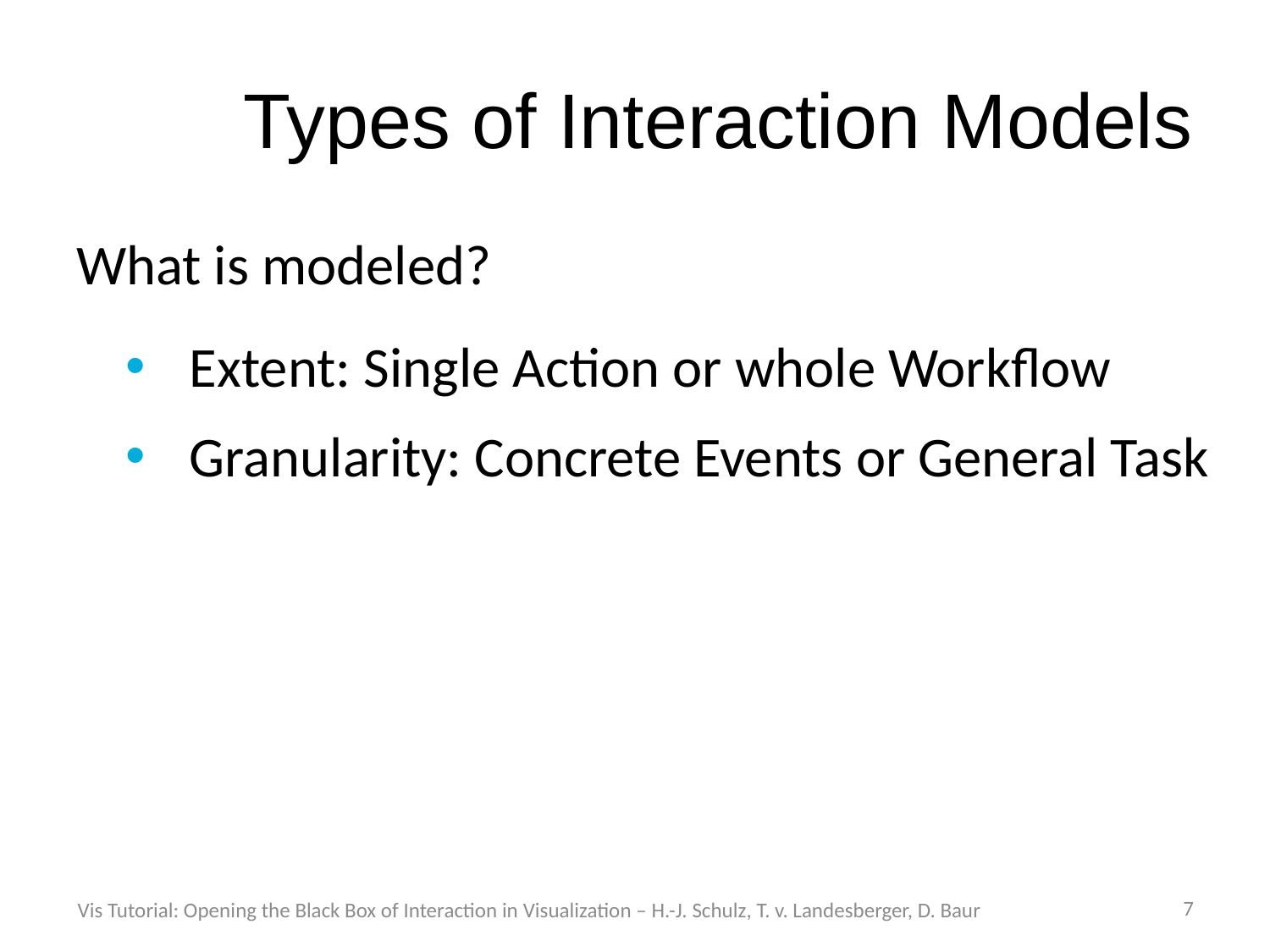

# Types of Interaction Models
What is modeled?

Extent: Single Action or whole Workflow
Granularity: Concrete Events or General Task
7
Vis Tutorial: Opening the Black Box of Interaction in Visualization – H.-J. Schulz, T. v. Landesberger, D. Baur